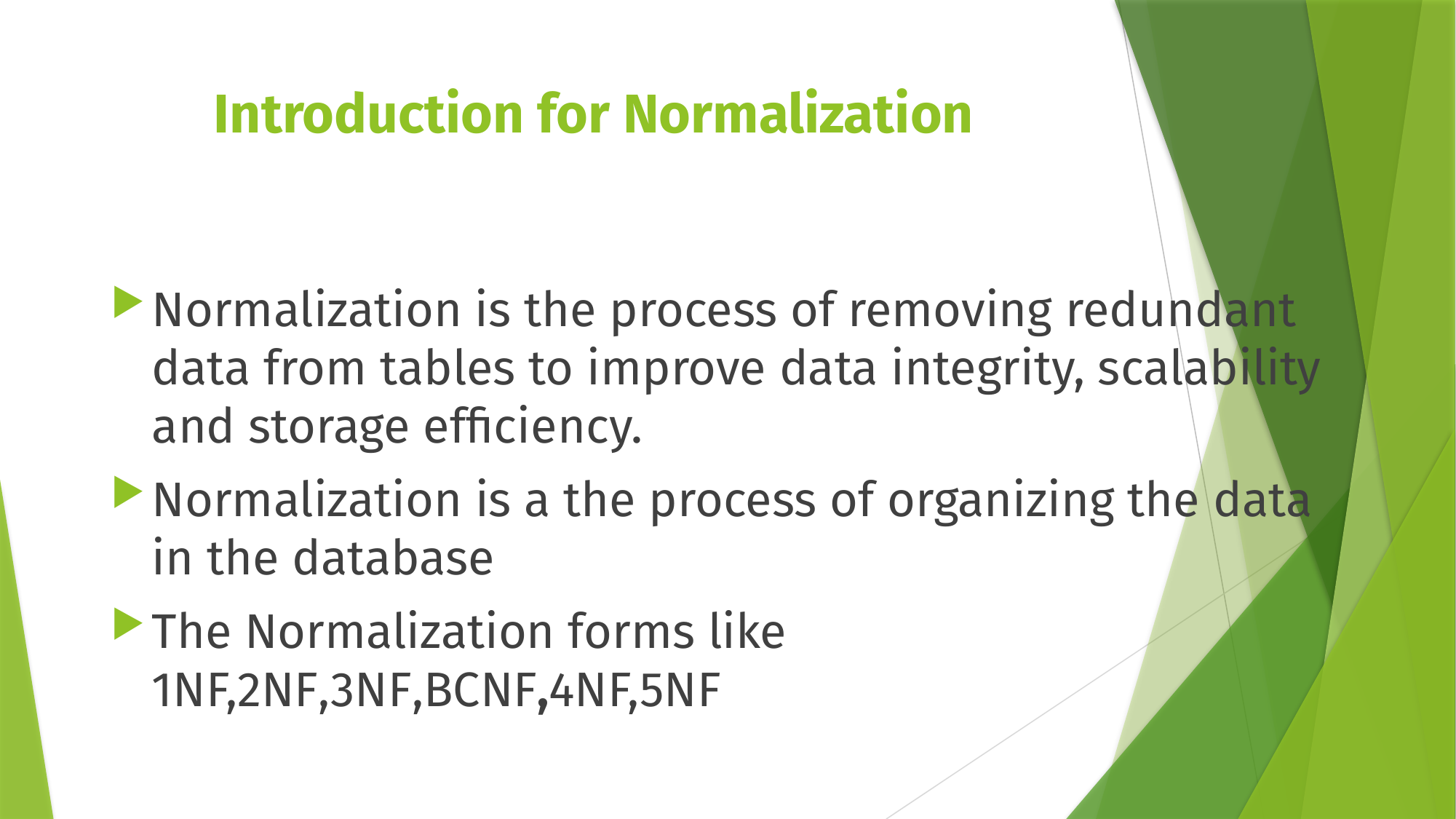

# Introduction for Normalization
Normalization is the process of removing redundant data from tables to improve data integrity, scalability and storage efficiency.
Normalization is a the process of organizing the data in the database
The Normalization forms like 1NF,2NF,3NF,BCNF,4NF,5NF